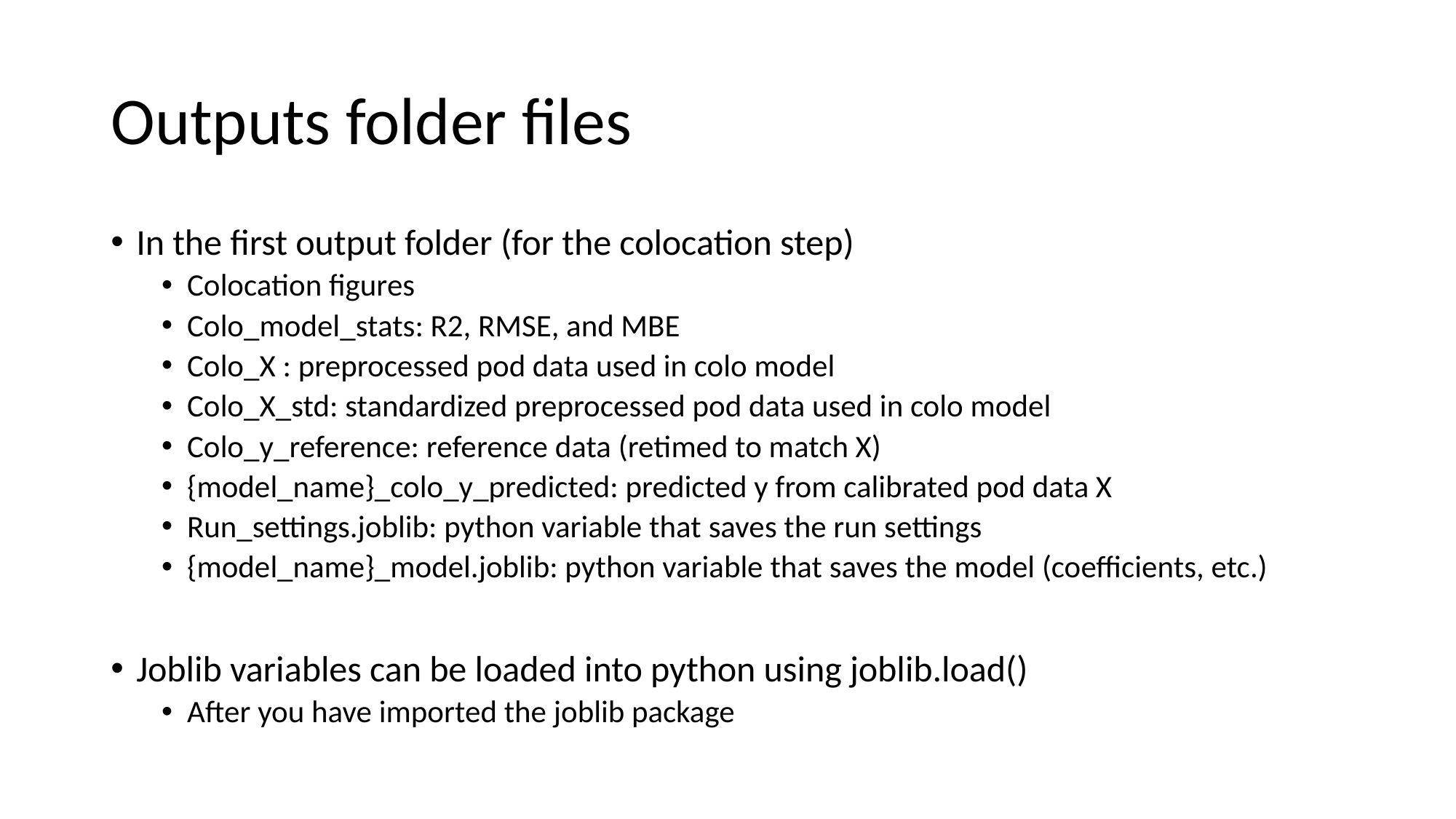

# Outputs folder files
In the first output folder (for the colocation step)
Colocation figures
Colo_model_stats: R2, RMSE, and MBE
Colo_X : preprocessed pod data used in colo model
Colo_X_std: standardized preprocessed pod data used in colo model
Colo_y_reference: reference data (retimed to match X)
{model_name}_colo_y_predicted: predicted y from calibrated pod data X
Run_settings.joblib: python variable that saves the run settings
{model_name}_model.joblib: python variable that saves the model (coefficients, etc.)

Joblib variables can be loaded into python using joblib.load()
After you have imported the joblib package